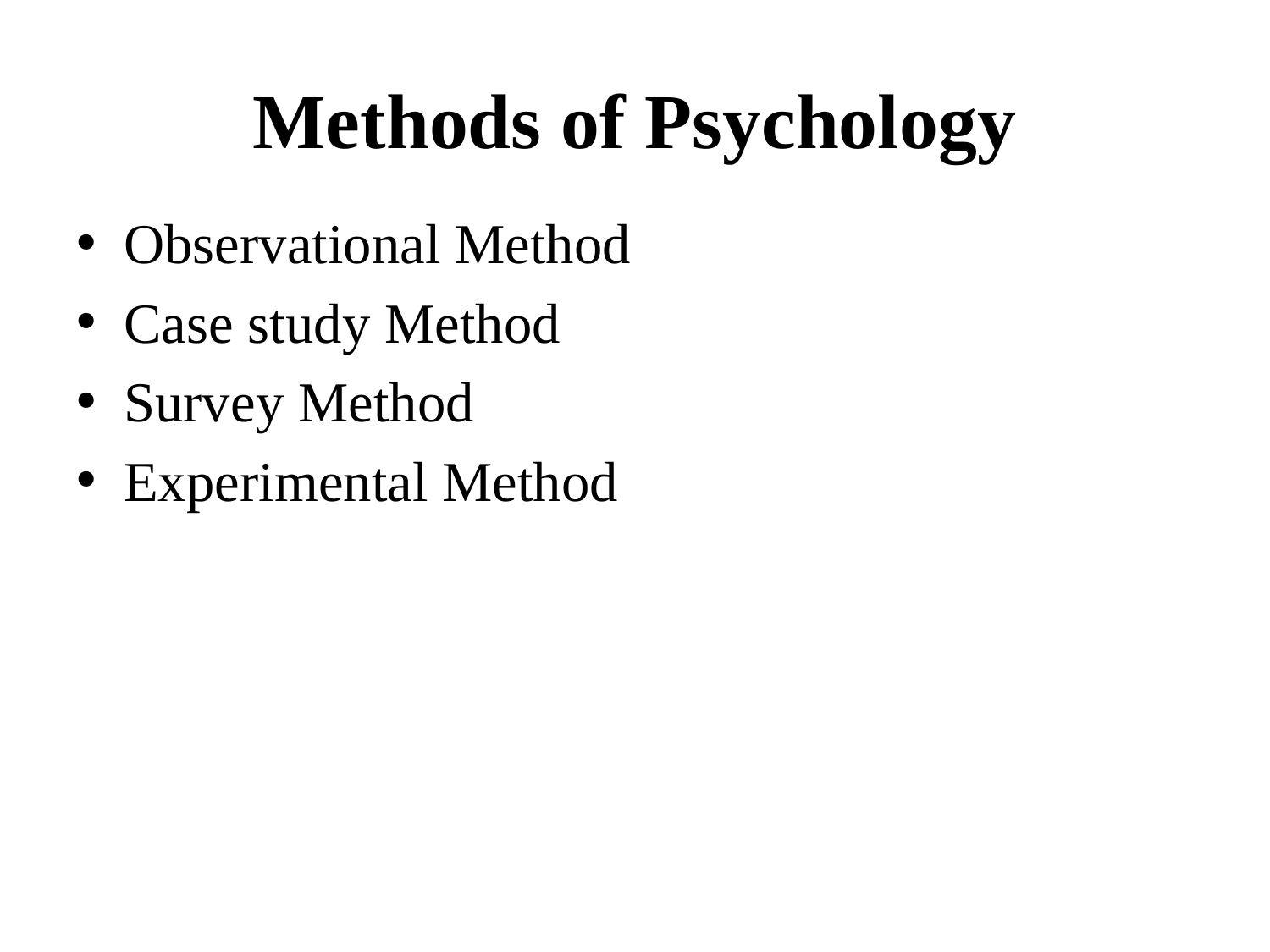

# Methods of Psychology
Observational Method
Case study Method
Survey Method
Experimental Method